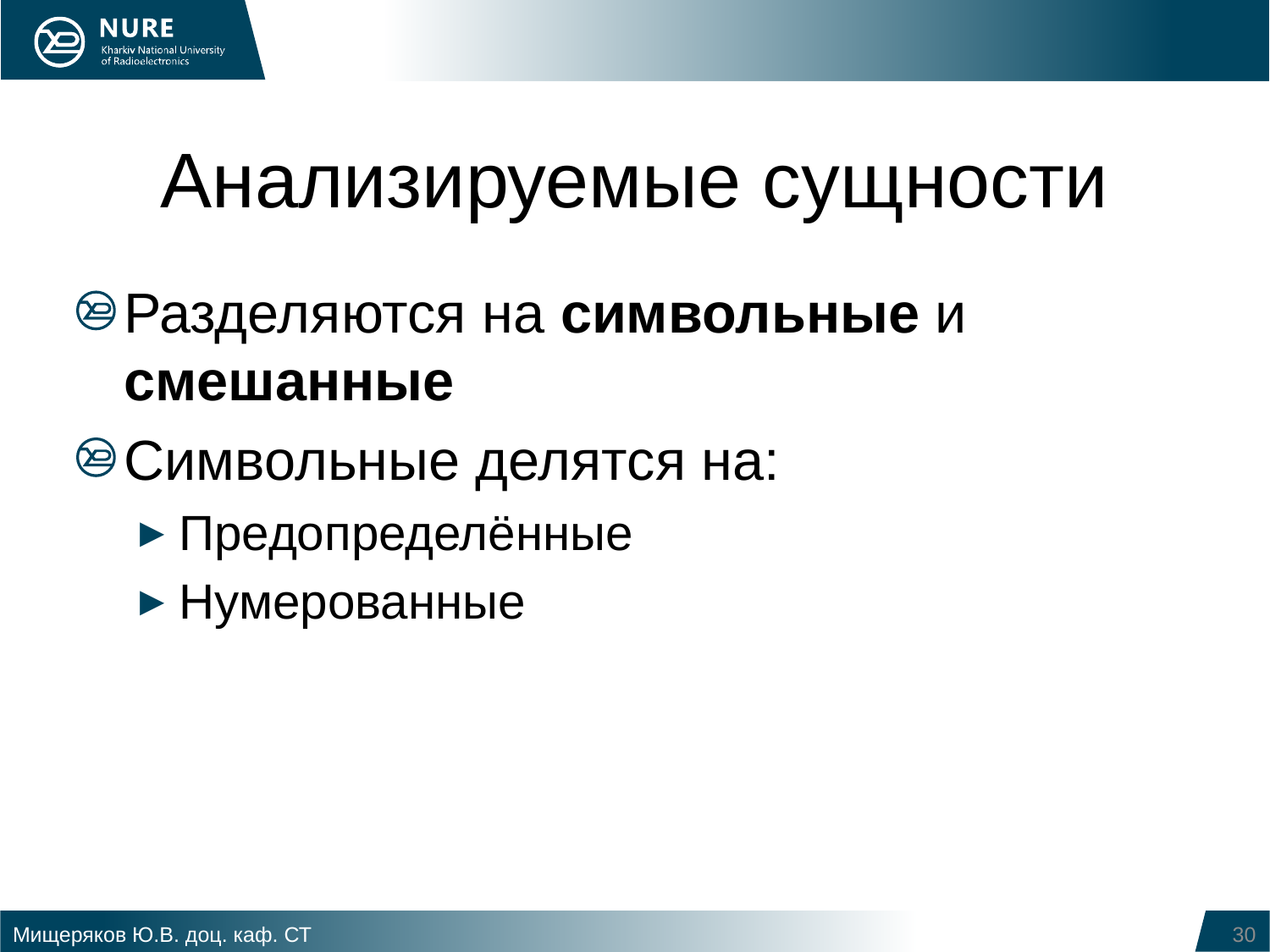

# Анализируемые сущности
Разделяются на символьные и  смешанные
Символьные делятся на:
Предопределённые
Нумерованные
Мищеряков Ю.В. доц. каф. СТ
30